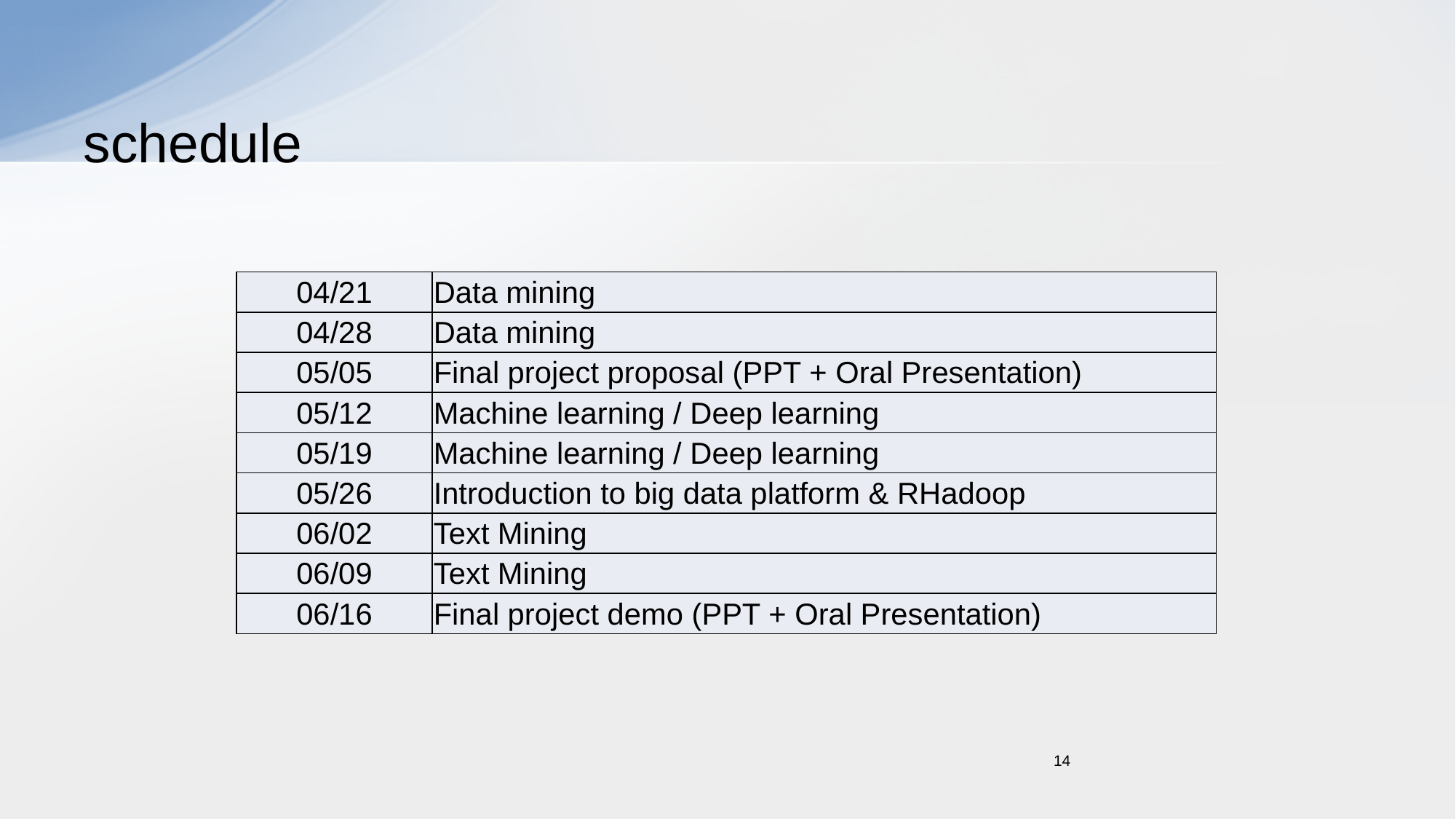

# schedule

| 04/21 | Data mining |
| --- | --- |
| 04/28 | Data mining |
| 05/05 | Final project proposal (PPT + Oral Presentation) |
| 05/12 | Machine learning / Deep learning |
| 05/19 | Machine learning / Deep learning |
| 05/26 | Introduction to big data platform & RHadoop |
| 06/02 | Text Mining |
| 06/09 | Text Mining |
| 06/16 | Final project demo (PPT + Oral Presentation) |
14